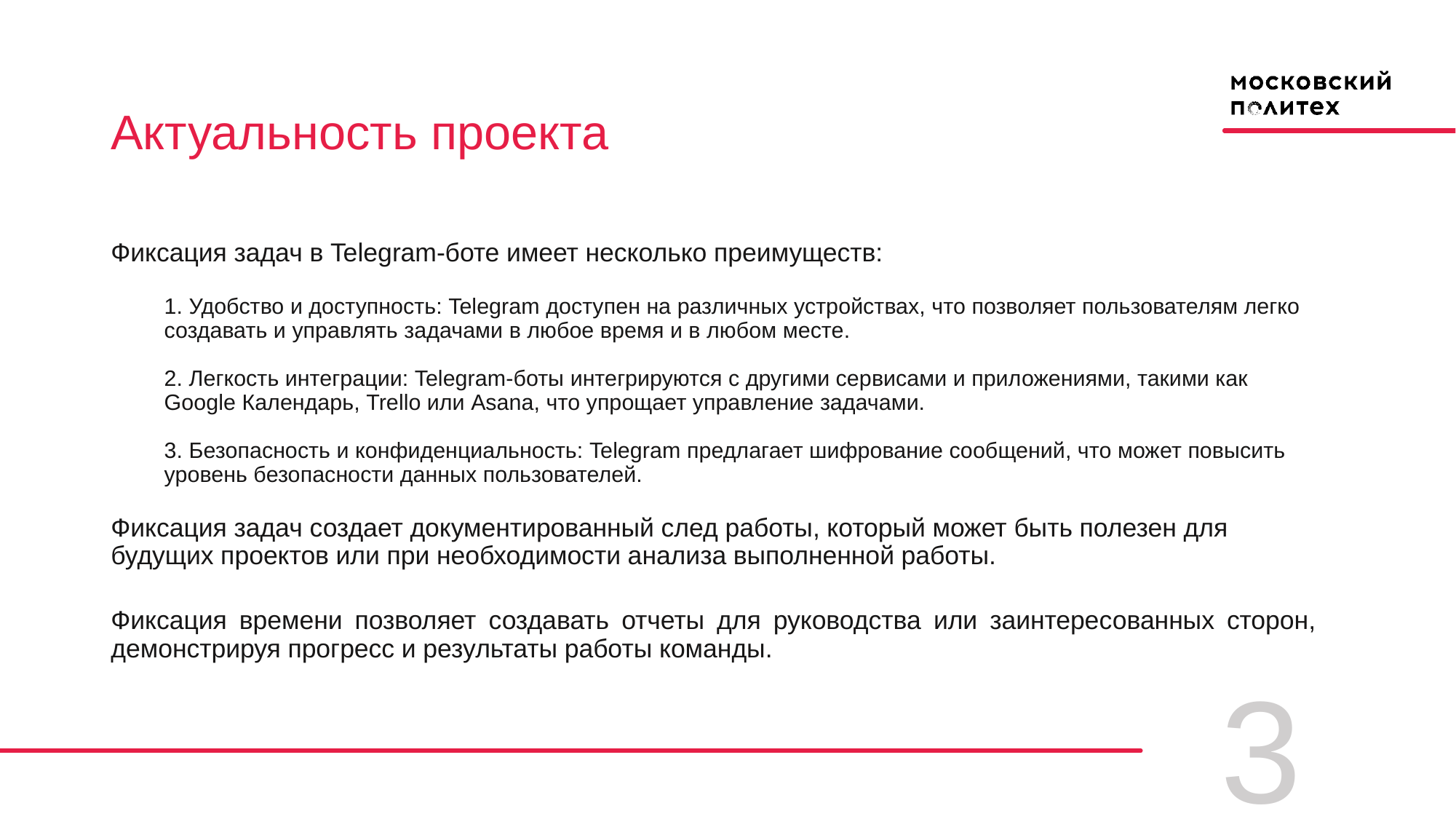

# Актуальность проекта
Фиксация задач в Telegram-боте имеет несколько преимуществ:

1. Удобство и доступность: Telegram доступен на различных устройствах, что позволяет пользователям легко создавать и управлять задачами в любое время и в любом месте.

2. Легкость интеграции: Telegram-боты интегрируются с другими сервисами и приложениями, такими как Google Календарь, Trello или Asana, что упрощает управление задачами.

3. Безопасность и конфиденциальность: Telegram предлагает шифрование сообщений, что может повысить уровень безопасности данных пользователей.

Фиксация задач создает документированный след работы, который может быть полезен для будущих проектов или при необходимости анализа выполненной работы.

Фиксация времени позволяет создавать отчеты для руководства или заинтересованных сторон, демонстрируя прогресс и результаты работы команды.
3